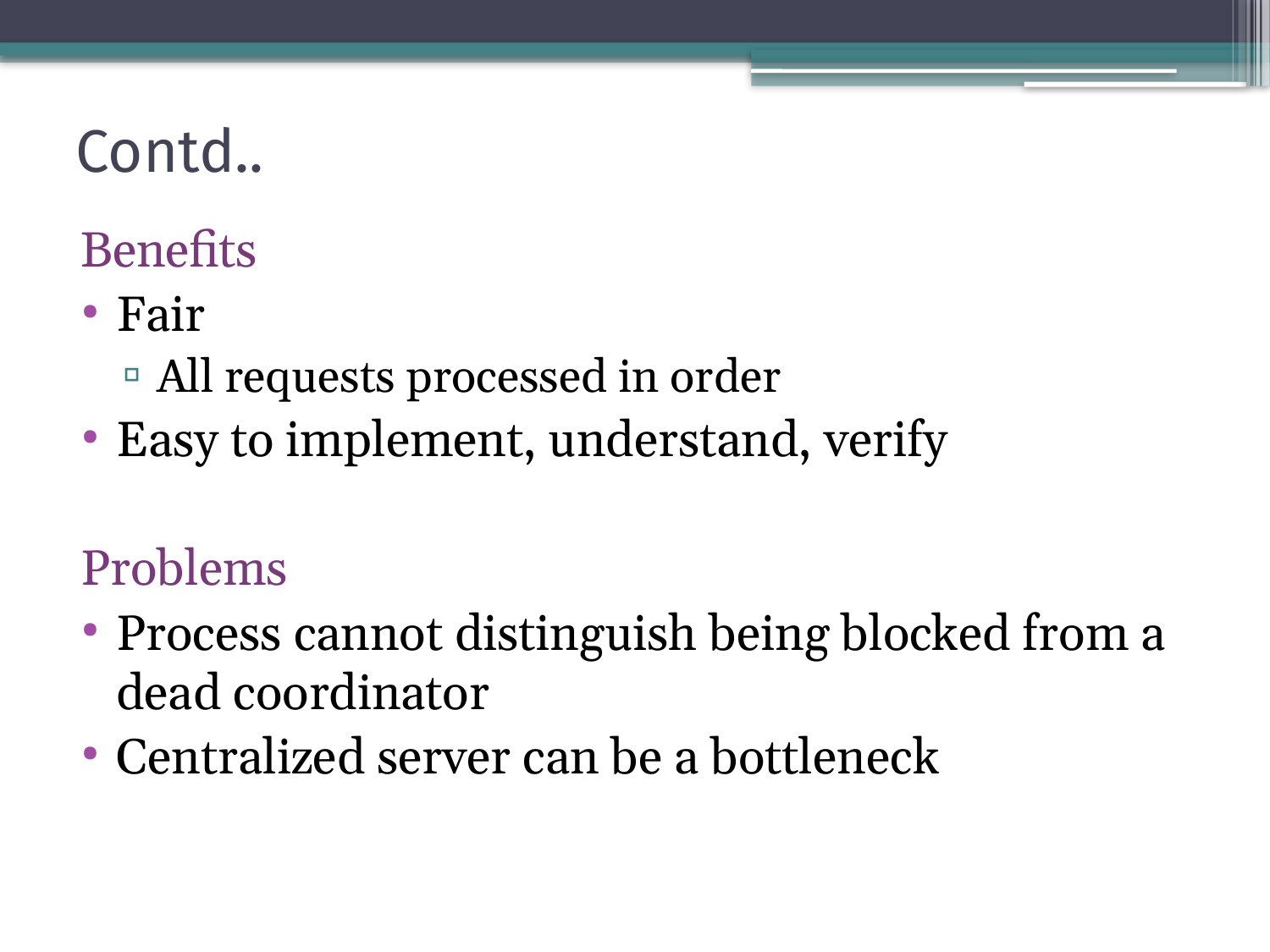

# Contd..
Benefits
Fair
All requests processed in order
Easy to implement, understand, verify

Problems
Process cannot distinguish being blocked from a dead coordinator
Centralized server can be a bottleneck